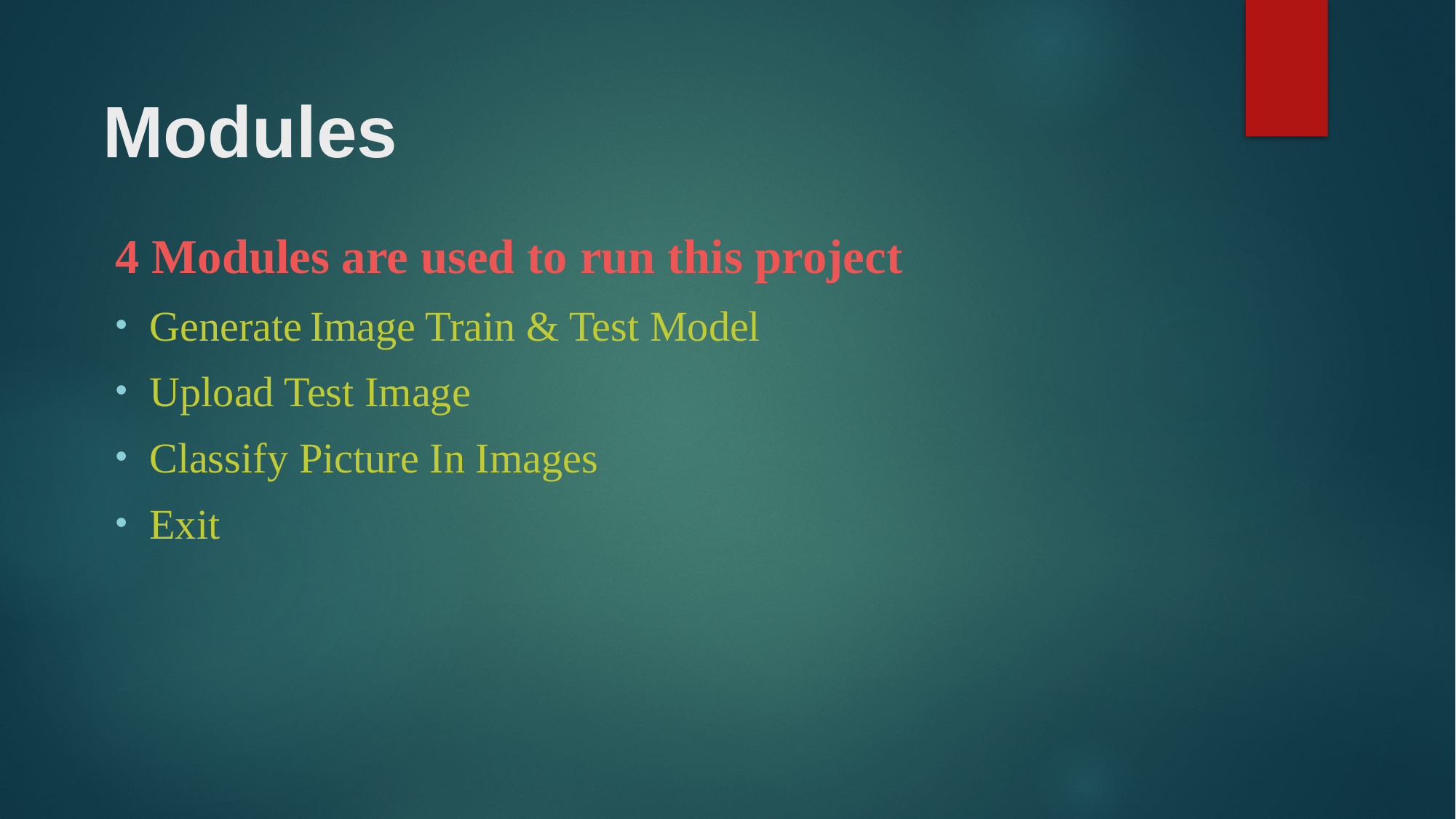

# Modules
4 Modules are used to run this project
Generate Image Train & Test Model
Upload Test Image
Classify Picture In Images
Exit